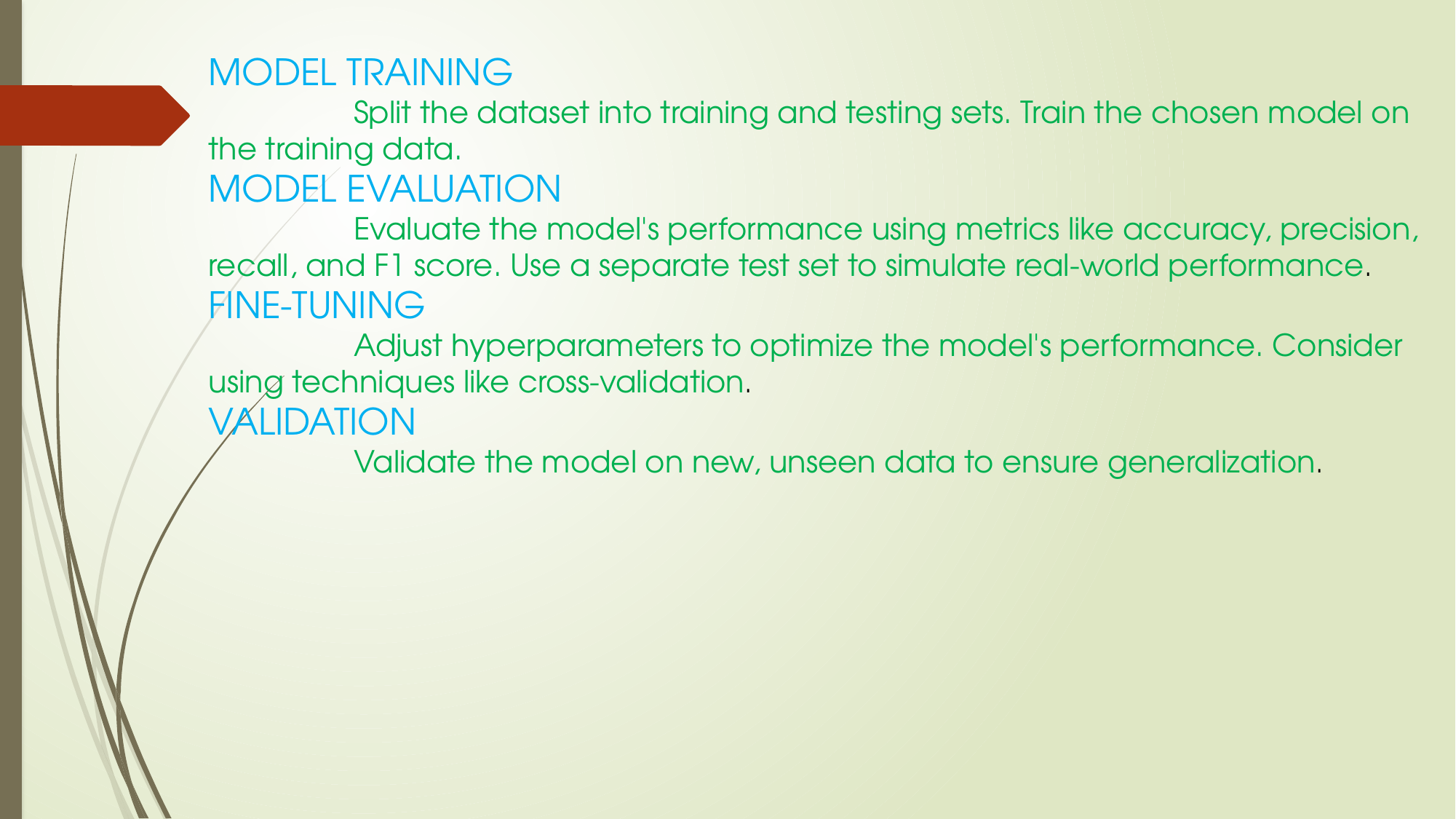

MODEL TRAINING
                   Split the dataset into training and testing sets. Train the chosen model on the training data.
MODEL EVALUATION
                   Evaluate the model's performance using metrics like accuracy, precision, recall, and F1 score. Use a separate test set to simulate real-world performance.
FINE-TUNING
                   Adjust hyperparameters to optimize the model's performance. Consider using techniques like cross-validation.
VALIDATION
                   Validate the model on new, unseen data to ensure generalization.